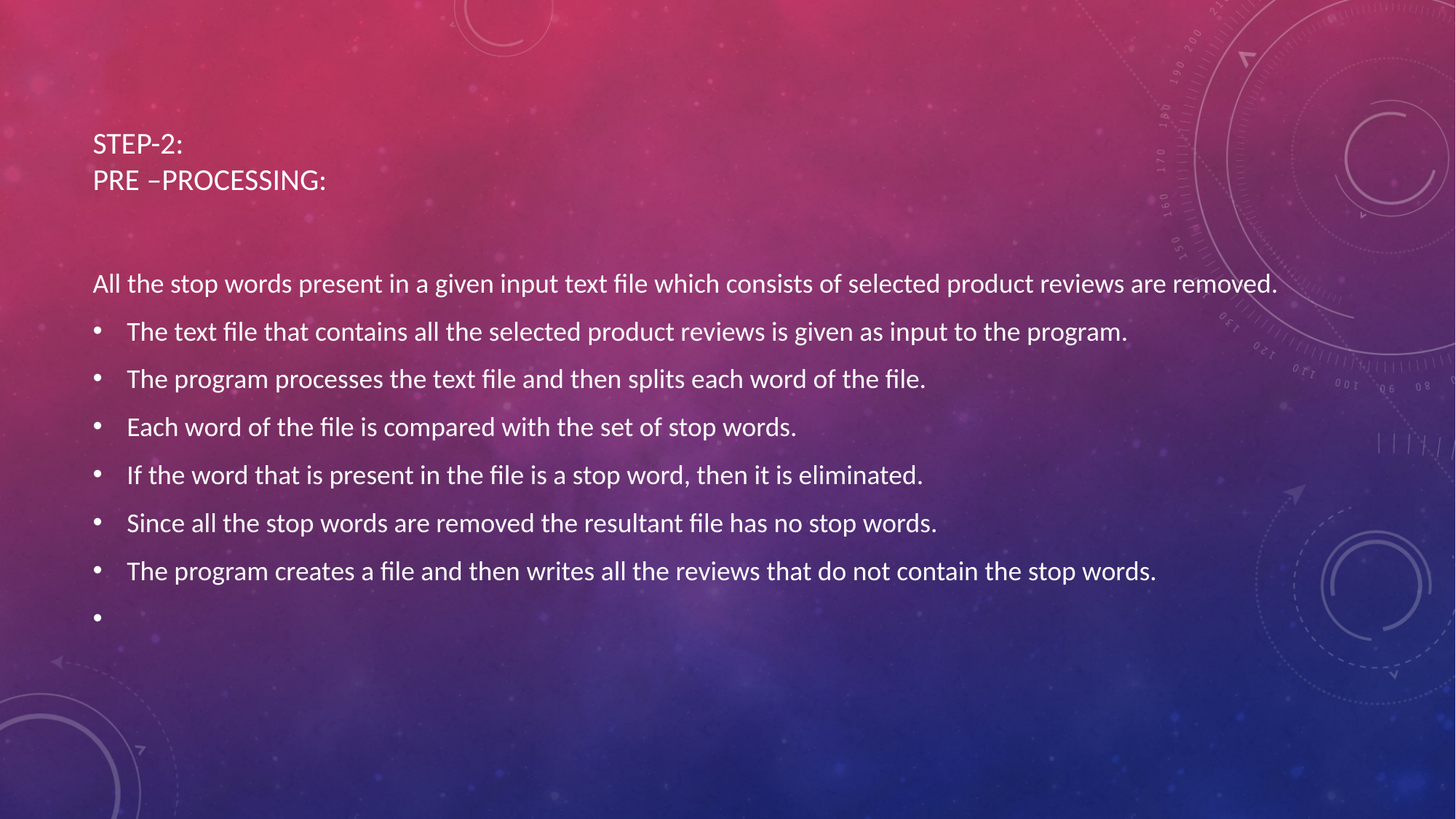

# Step-2: Pre –Processing:
All the stop words present in a given input text file which consists of selected product reviews are removed.
The text file that contains all the selected product reviews is given as input to the program.
The program processes the text file and then splits each word of the file.
Each word of the file is compared with the set of stop words.
If the word that is present in the file is a stop word, then it is eliminated.
Since all the stop words are removed the resultant file has no stop words.
The program creates a file and then writes all the reviews that do not contain the stop words.